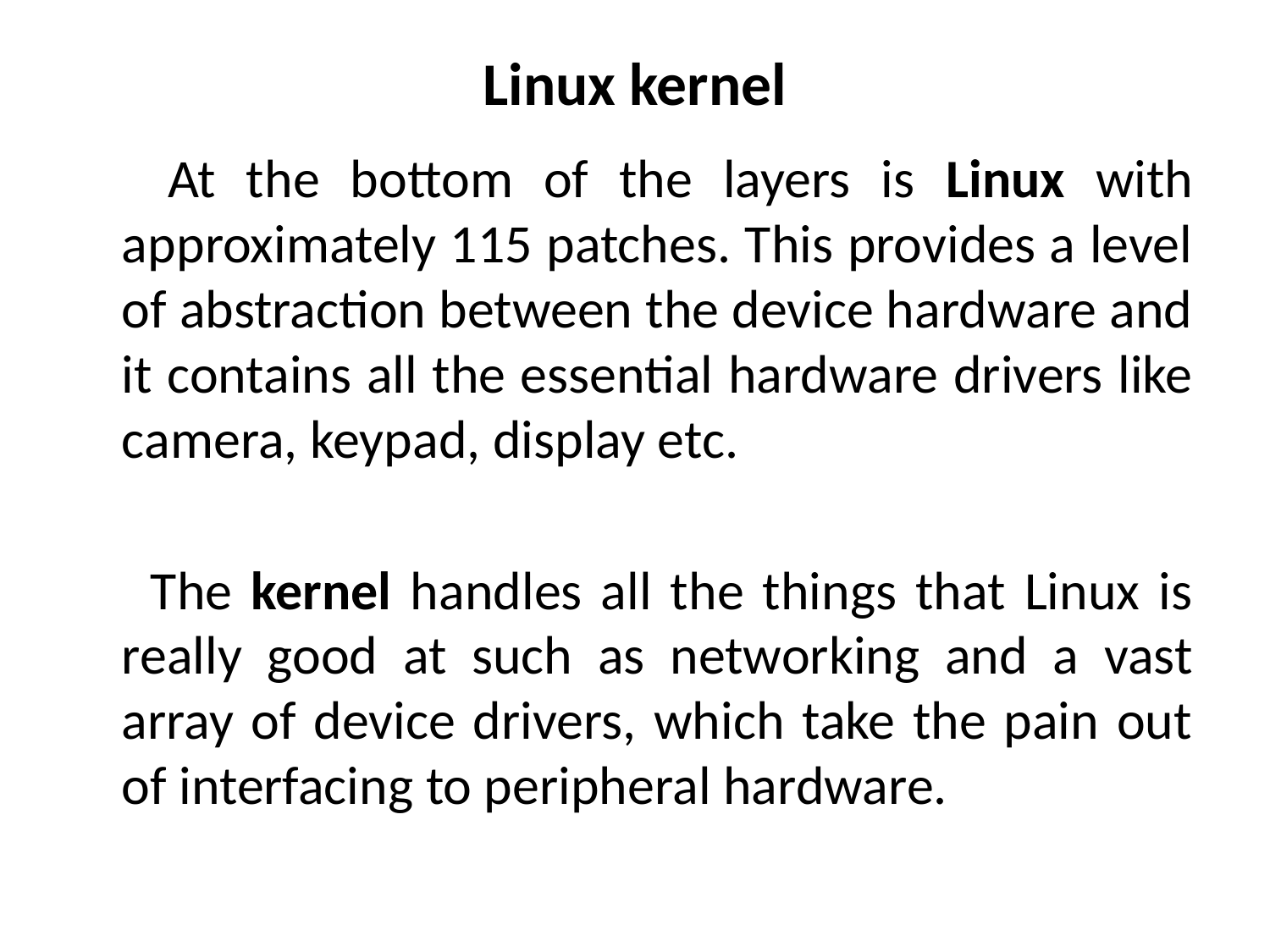

# Linux kernel
   At the bottom of the layers is Linux with approximately 115 patches. This provides a level of abstraction between the device hardware and it contains all the essential hardware drivers like camera, keypad, display etc.

    The kernel handles all the things that Linux is really good at such as networking and a vast array of device drivers, which take the pain out of interfacing to peripheral hardware.